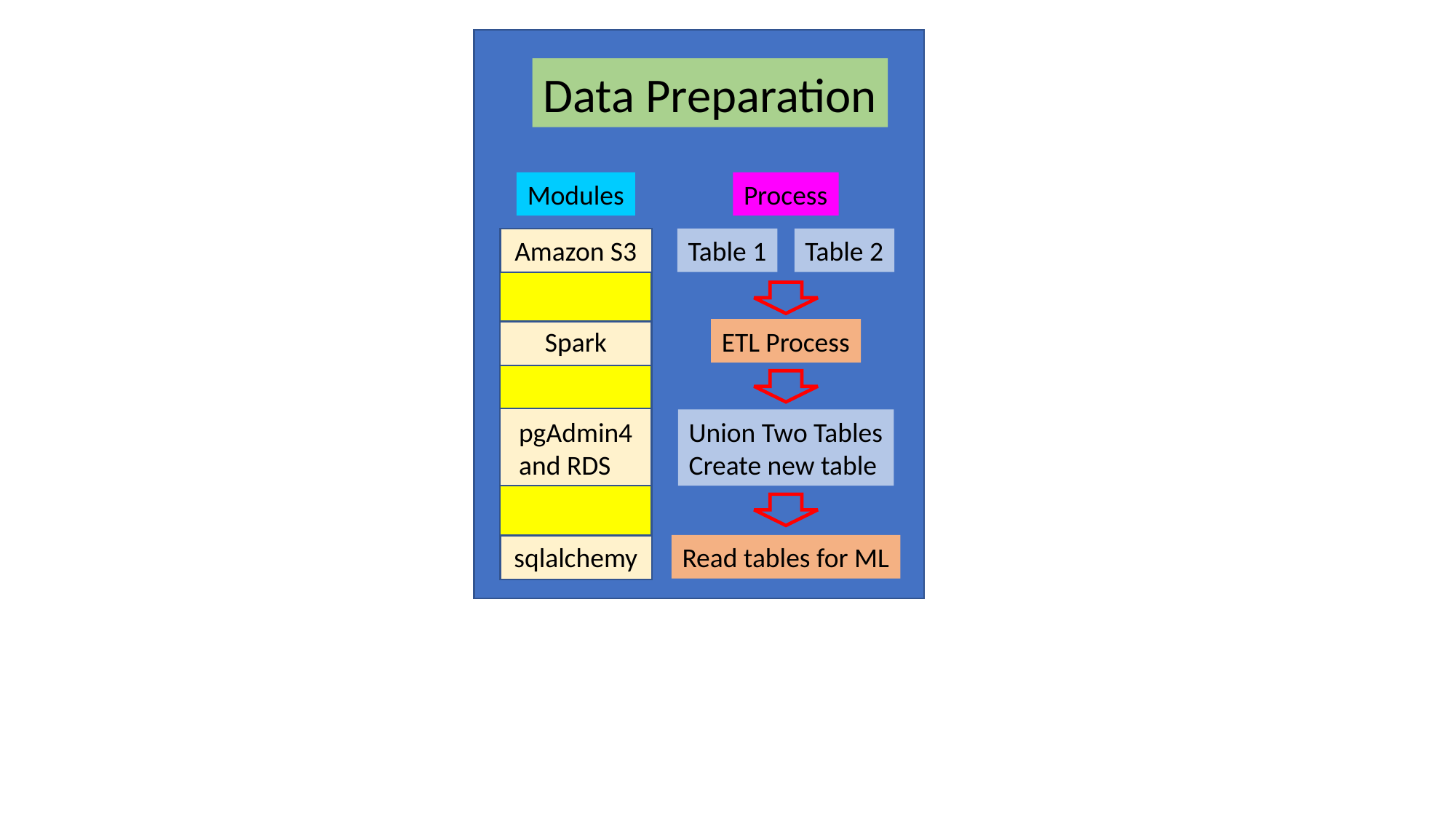

Data Preparation
Modules
Process

Amazon S3
Table 1
Table 2

Spark
ETL Process

pgAdmin4
and RDS
Union Two Tables
Create new table

sqlalchemy
Read tables for ML